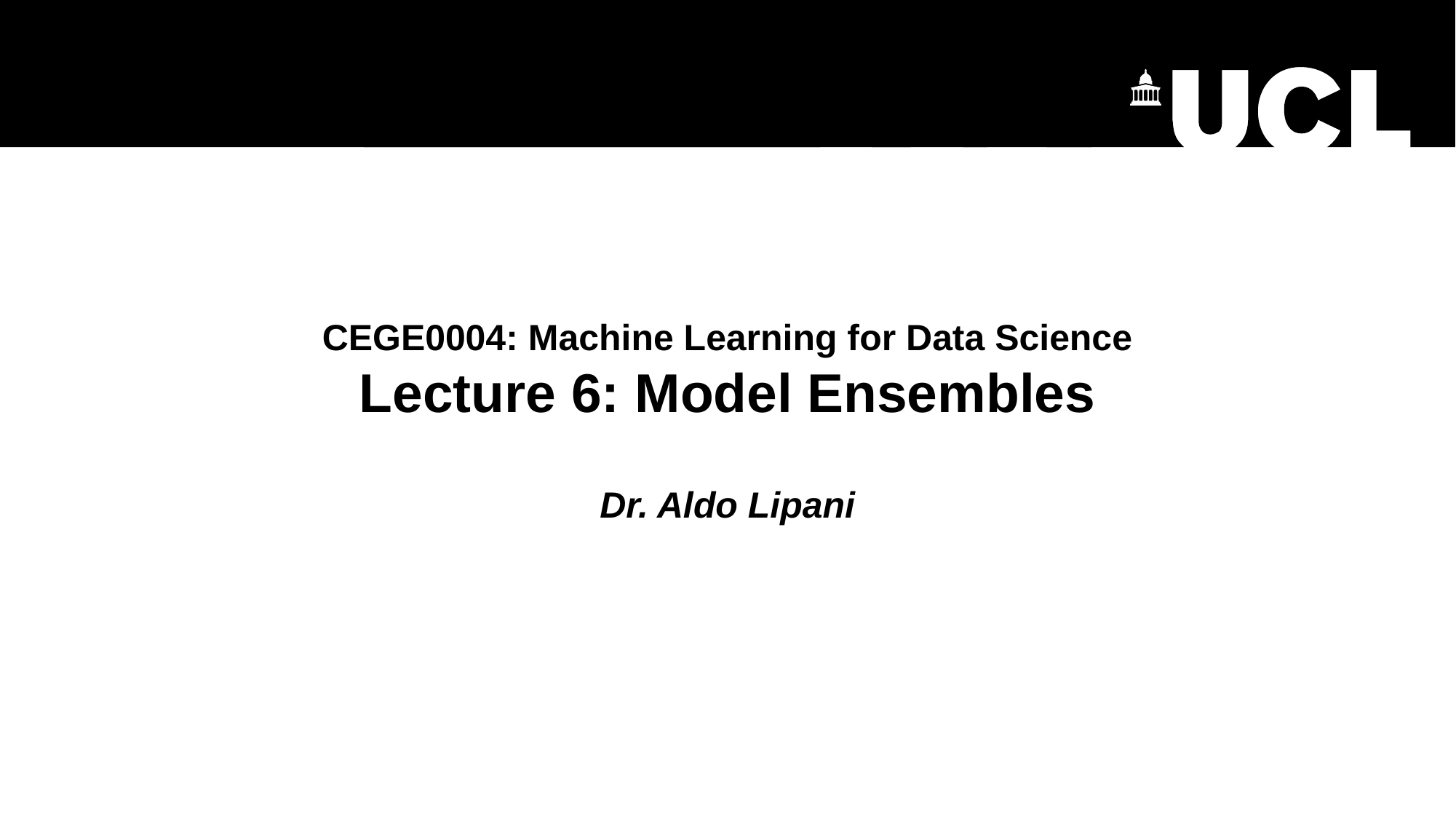

# CEGE0004: Machine Learning for Data Science Lecture 6: Model Ensembles Dr. Aldo Lipani